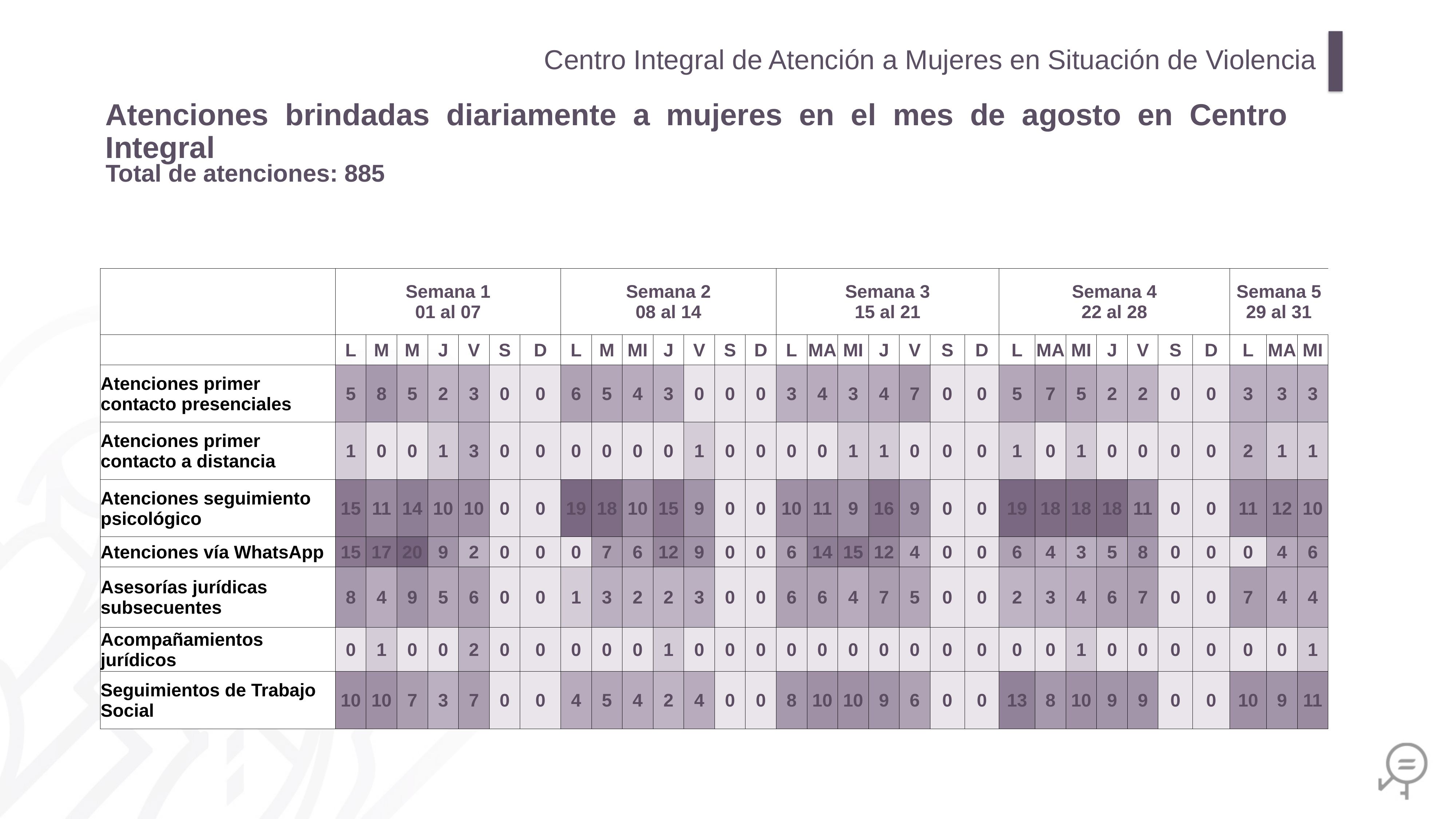

Centro Integral de Atención a Mujeres en Situación de Violencia
Atenciones brindadas diariamente a mujeres en el mes de agosto en Centro Integral
Total de atenciones: 885
|  | Semana 1 01 al 07 |  |  |  |  |  |  | Semana 2 08 al 14 |  |  |  |  |  |  | Semana 3 15 al 21 |  |  |  |  |  |  | Semana 4 22 al 28 |  |  |  |  |  |  | Semana 5 29 al 31 |  |  |
| --- | --- | --- | --- | --- | --- | --- | --- | --- | --- | --- | --- | --- | --- | --- | --- | --- | --- | --- | --- | --- | --- | --- | --- | --- | --- | --- | --- | --- | --- | --- | --- |
|  | L | M | M | J | V | S | D | L | M | MI | J | V | S | D | L | MA | MI | J | V | S | D | L | MA | MI | J | V | S | D | L | MA | MI |
| Atenciones primer contacto presenciales | 5 | 8 | 5 | 2 | 3 | 0 | 0 | 6 | 5 | 4 | 3 | 0 | 0 | 0 | 3 | 4 | 3 | 4 | 7 | 0 | 0 | 5 | 7 | 5 | 2 | 2 | 0 | 0 | 3 | 3 | 3 |
| Atenciones primer contacto a distancia | 1 | 0 | 0 | 1 | 3 | 0 | 0 | 0 | 0 | 0 | 0 | 1 | 0 | 0 | 0 | 0 | 1 | 1 | 0 | 0 | 0 | 1 | 0 | 1 | 0 | 0 | 0 | 0 | 2 | 1 | 1 |
| Atenciones seguimiento psicológico | 15 | 11 | 14 | 10 | 10 | 0 | 0 | 19 | 18 | 10 | 15 | 9 | 0 | 0 | 10 | 11 | 9 | 16 | 9 | 0 | 0 | 19 | 18 | 18 | 18 | 11 | 0 | 0 | 11 | 12 | 10 |
| Atenciones vía WhatsApp | 15 | 17 | 20 | 9 | 2 | 0 | 0 | 0 | 7 | 6 | 12 | 9 | 0 | 0 | 6 | 14 | 15 | 12 | 4 | 0 | 0 | 6 | 4 | 3 | 5 | 8 | 0 | 0 | 0 | 4 | 6 |
| Asesorías jurídicas subsecuentes | 8 | 4 | 9 | 5 | 6 | 0 | 0 | 1 | 3 | 2 | 2 | 3 | 0 | 0 | 6 | 6 | 4 | 7 | 5 | 0 | 0 | 2 | 3 | 4 | 6 | 7 | 0 | 0 | 7 | 4 | 4 |
| Acompañamientos jurídicos | 0 | 1 | 0 | 0 | 2 | 0 | 0 | 0 | 0 | 0 | 1 | 0 | 0 | 0 | 0 | 0 | 0 | 0 | 0 | 0 | 0 | 0 | 0 | 1 | 0 | 0 | 0 | 0 | 0 | 0 | 1 |
| Seguimientos de Trabajo Social | 10 | 10 | 7 | 3 | 7 | 0 | 0 | 4 | 5 | 4 | 2 | 4 | 0 | 0 | 8 | 10 | 10 | 9 | 6 | 0 | 0 | 13 | 8 | 10 | 9 | 9 | 0 | 0 | 10 | 9 | 11 |